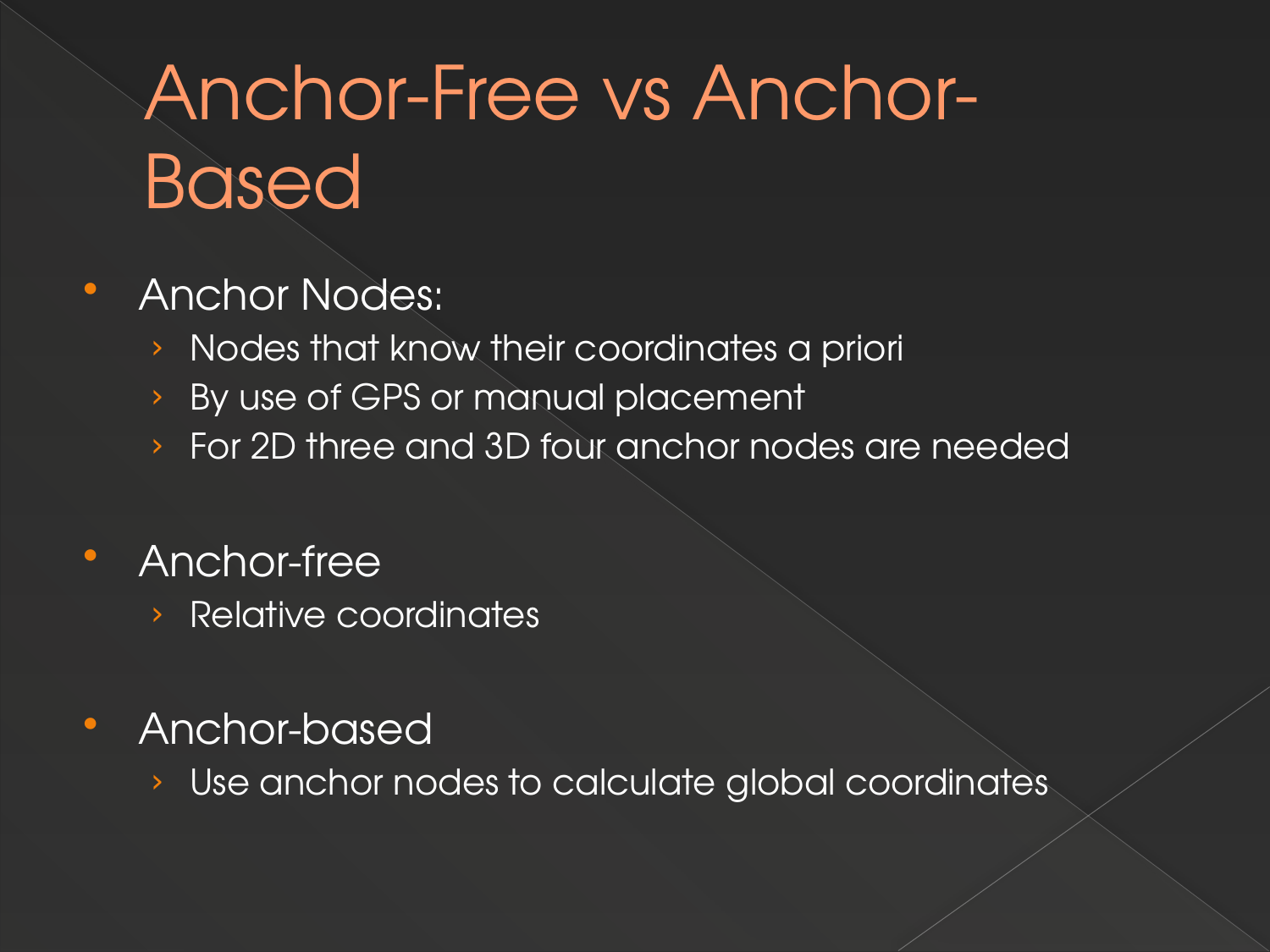

# Anchor-Free vs Anchor-Based
Anchor Nodes:
Nodes that know their coordinates a priori
By use of GPS or manual placement
For 2D three and 3D four anchor nodes are needed

Anchor-free
Relative coordinates

Anchor-based
Use anchor nodes to calculate global coordinates